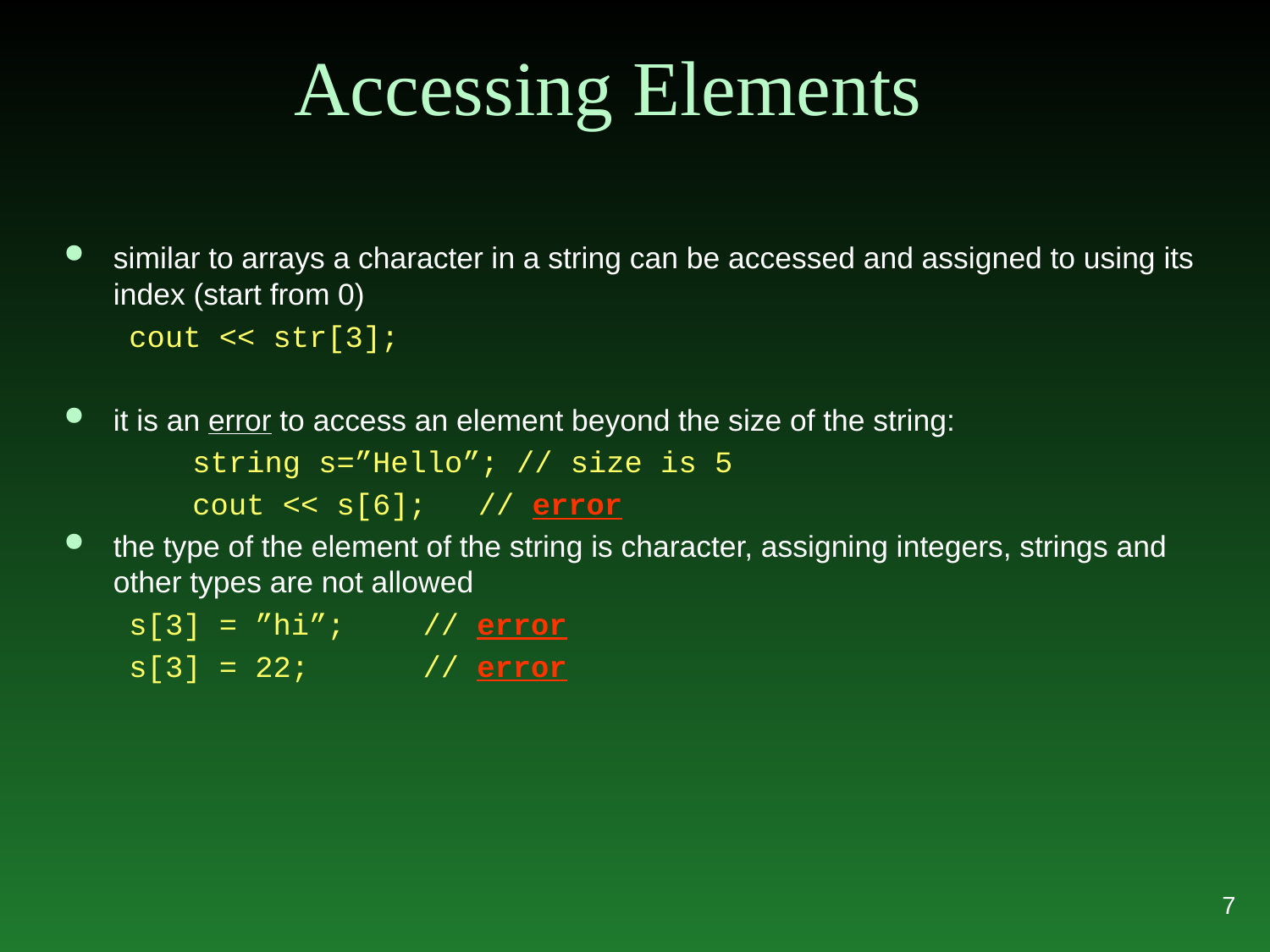

# Accessing Elements
similar to arrays a character in a string can be accessed and assigned to using its index (start from 0)
cout << str[3];

it is an error to access an element beyond the size of the string:
string s=”Hello”; // size is 5
cout << s[6];	// error
the type of the element of the string is character, assigning integers, strings and other types are not allowed
s[3] = ”hi”;	// error
s[3] = 22;	// error
7